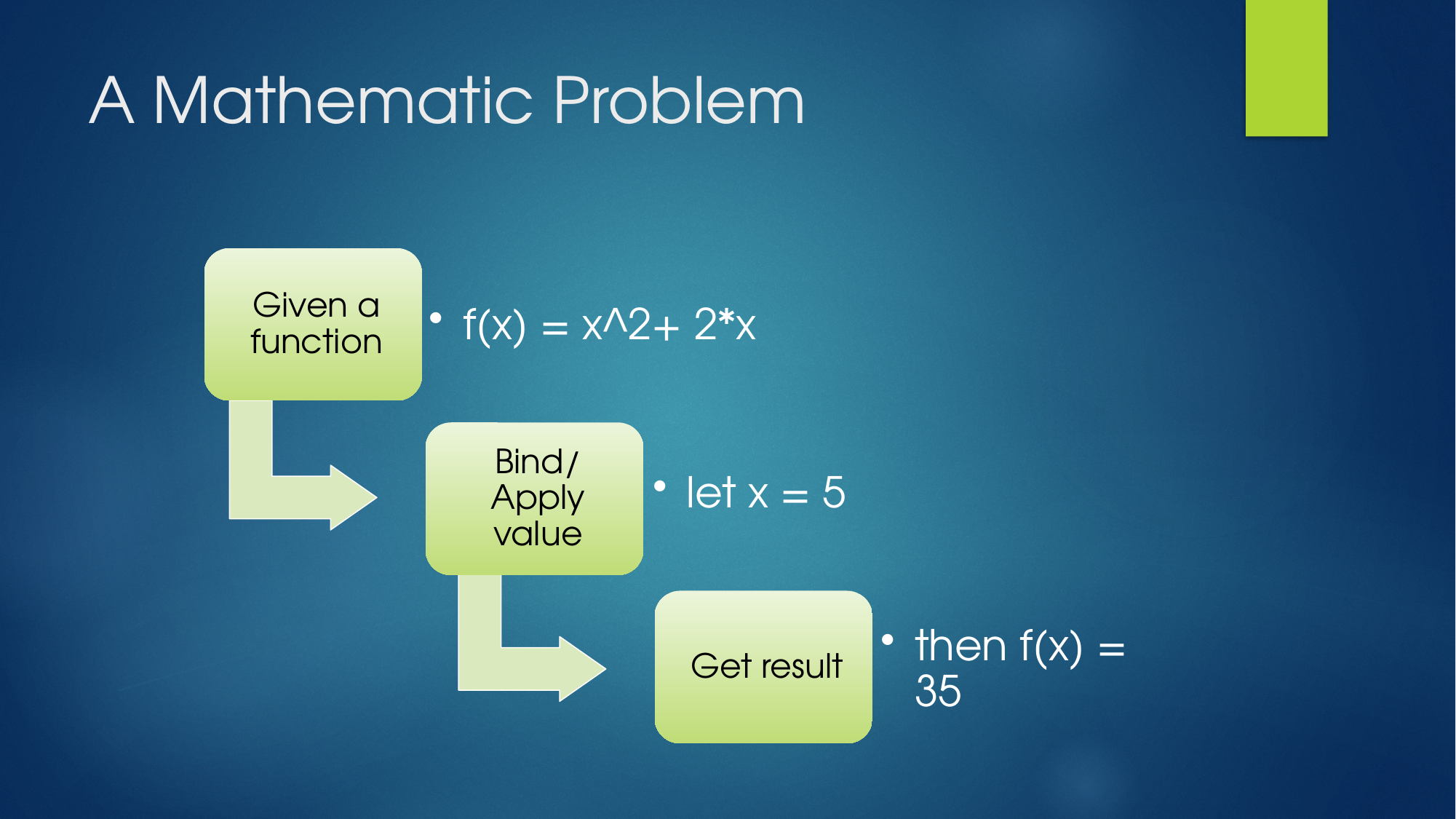

# A Mathematic Problem
Given a function
f(x) = x^2+ 2*x
Bind/Apply value
let x = 5
Get result
then f(x) = 35